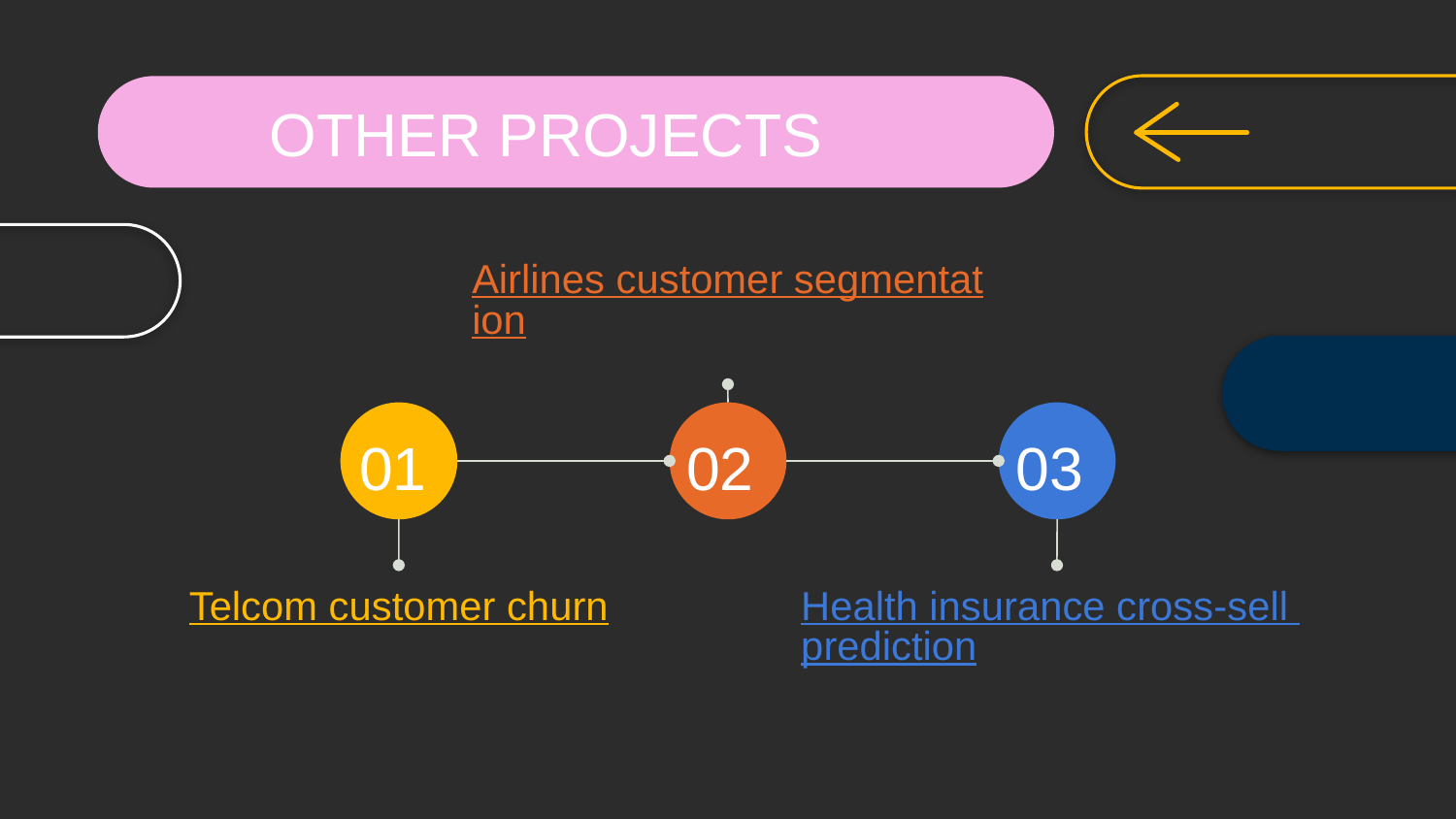

# OTHER PROJECTS

Airlines customer segmentation

02
01
03
Telcom customer churn
Health insurance cross-sell prediction